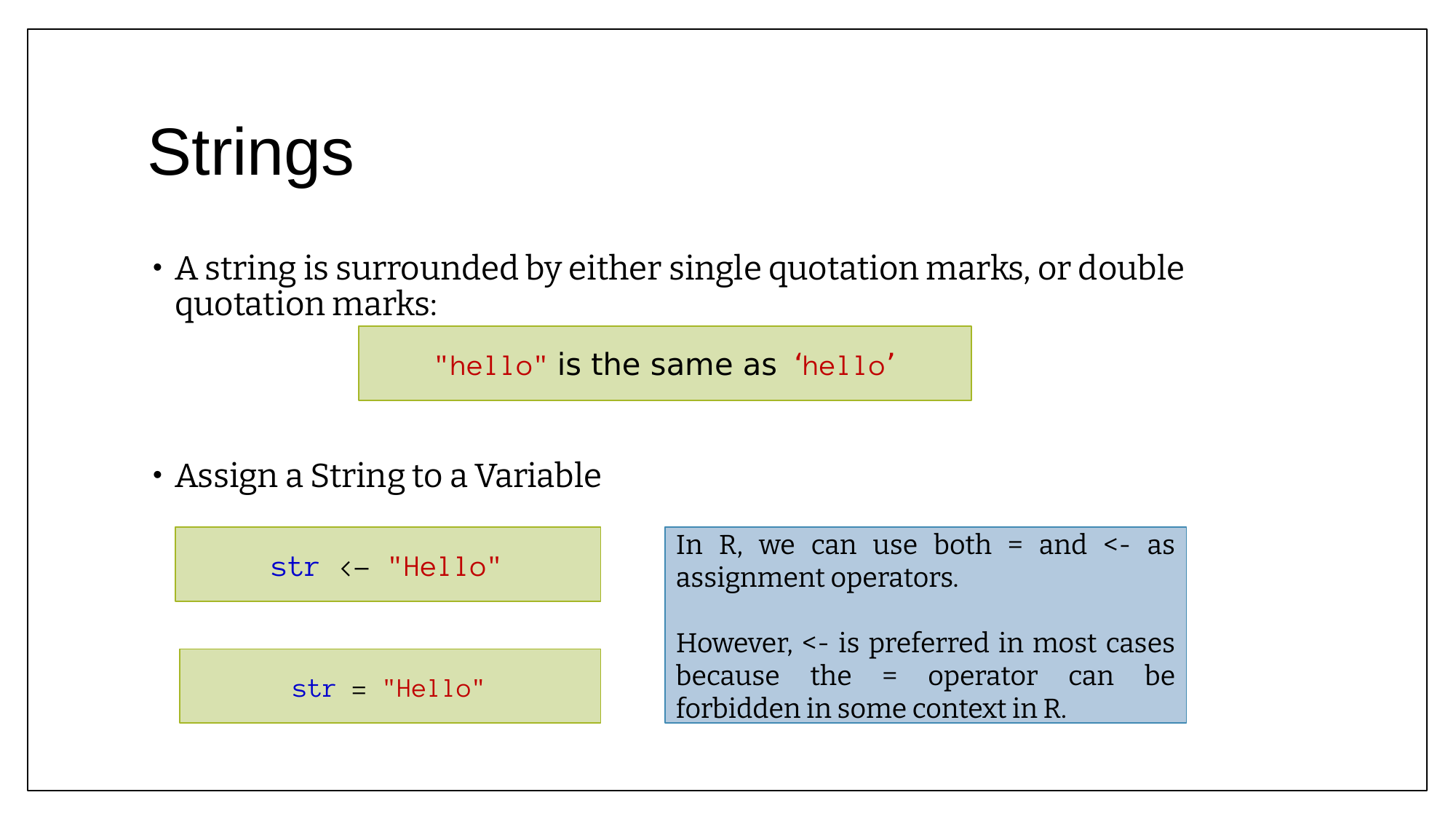

# Strings
A string is surrounded by either single quotation marks, or double quotation marks:

Assign a String to a Variable

"hello" is the same as  ‘hello’
str <- "Hello"
In R, we can use both = and <- as assignment operators.

However, <- is preferred in most cases because the = operator can be forbidden in some context in R.
str = "Hello"